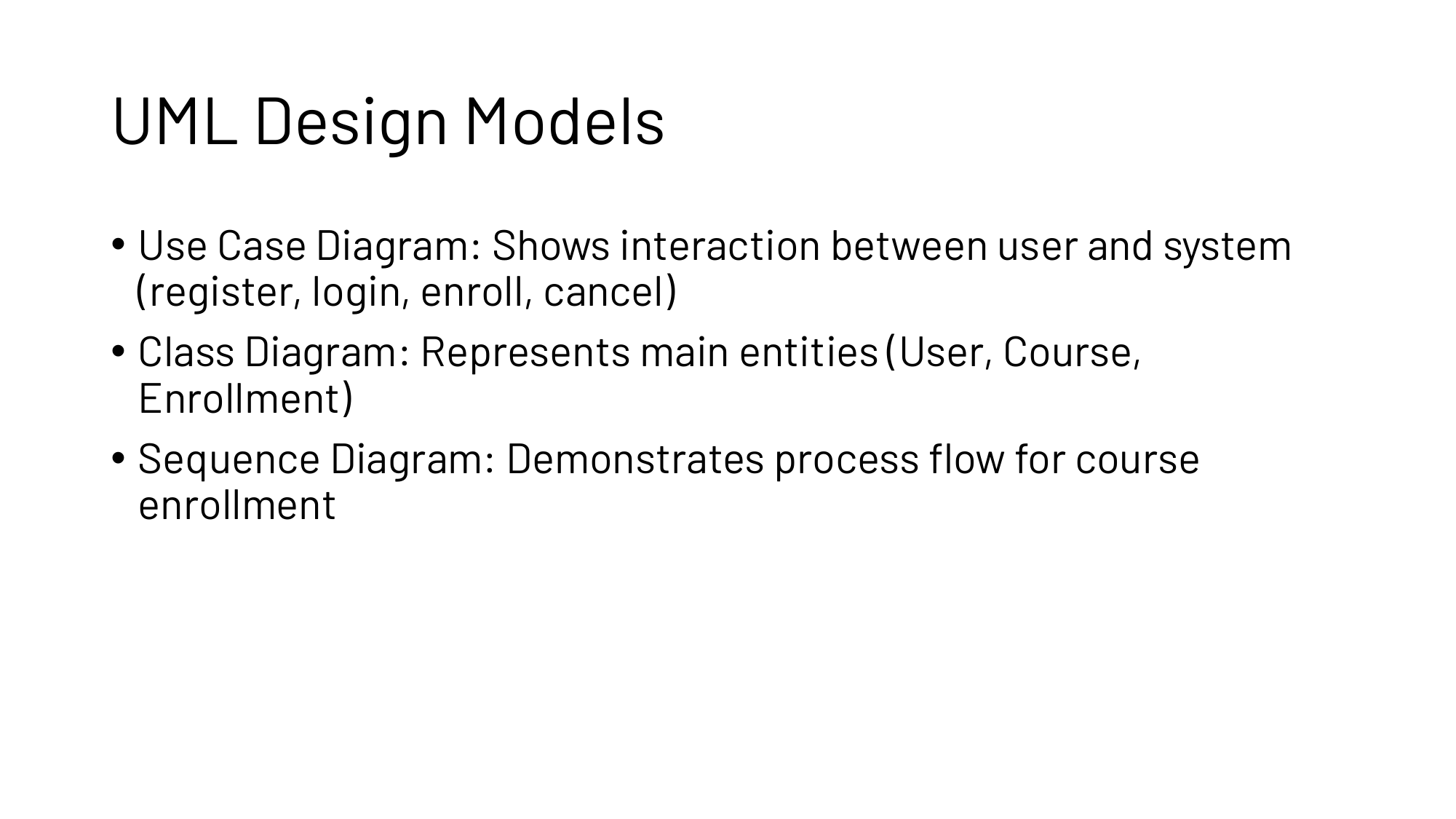

# UML Design Models
Use Case Diagram: Shows interaction between user and system (register, login, enroll, cancel)
Class Diagram: Represents main entities (User, Course, Enrollment)
Sequence Diagram: Demonstrates process flow for course enrollment